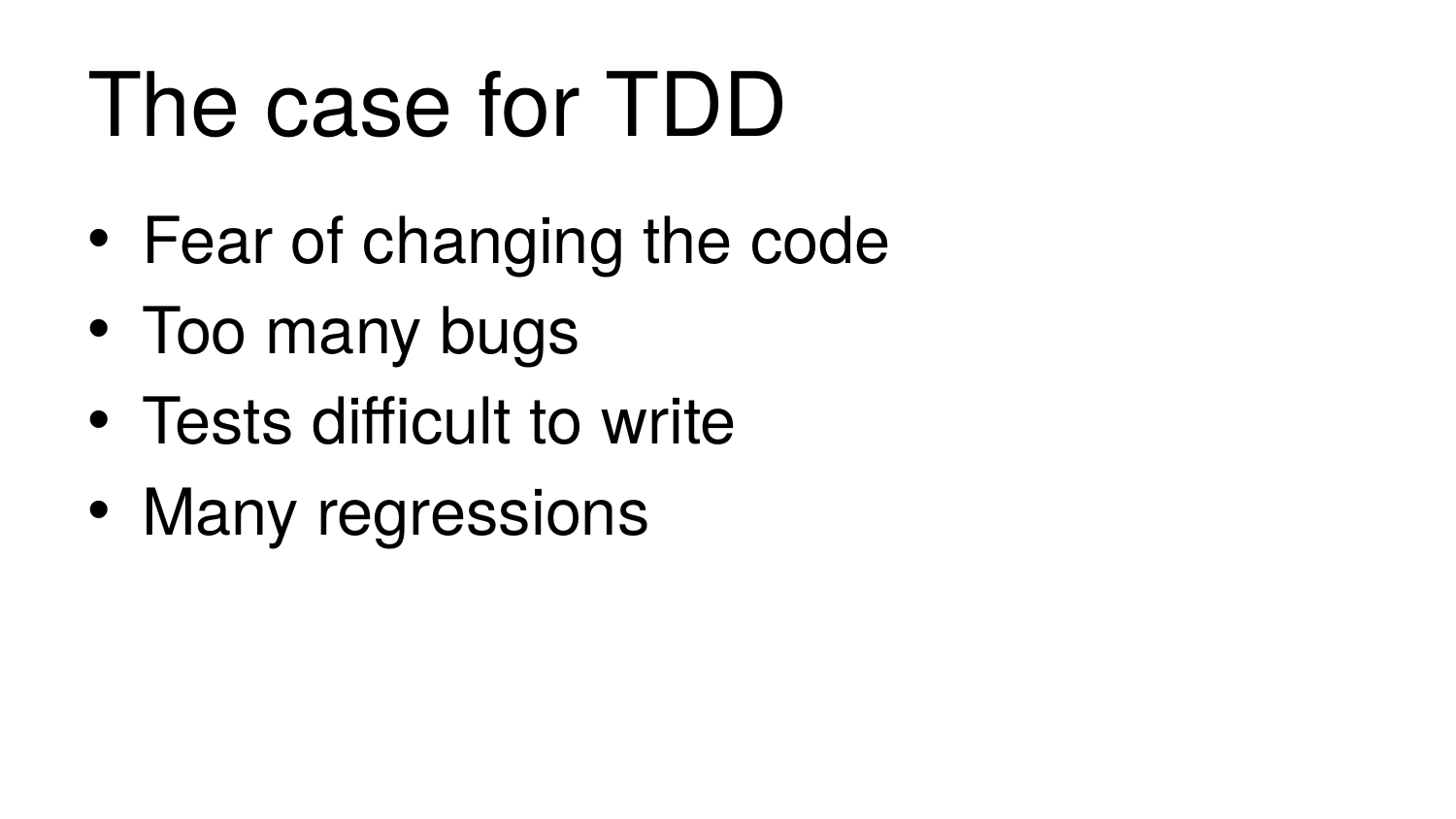

# The case for TDD
Fear of changing the code
Too many bugs
Tests difficult to write
Many regressions